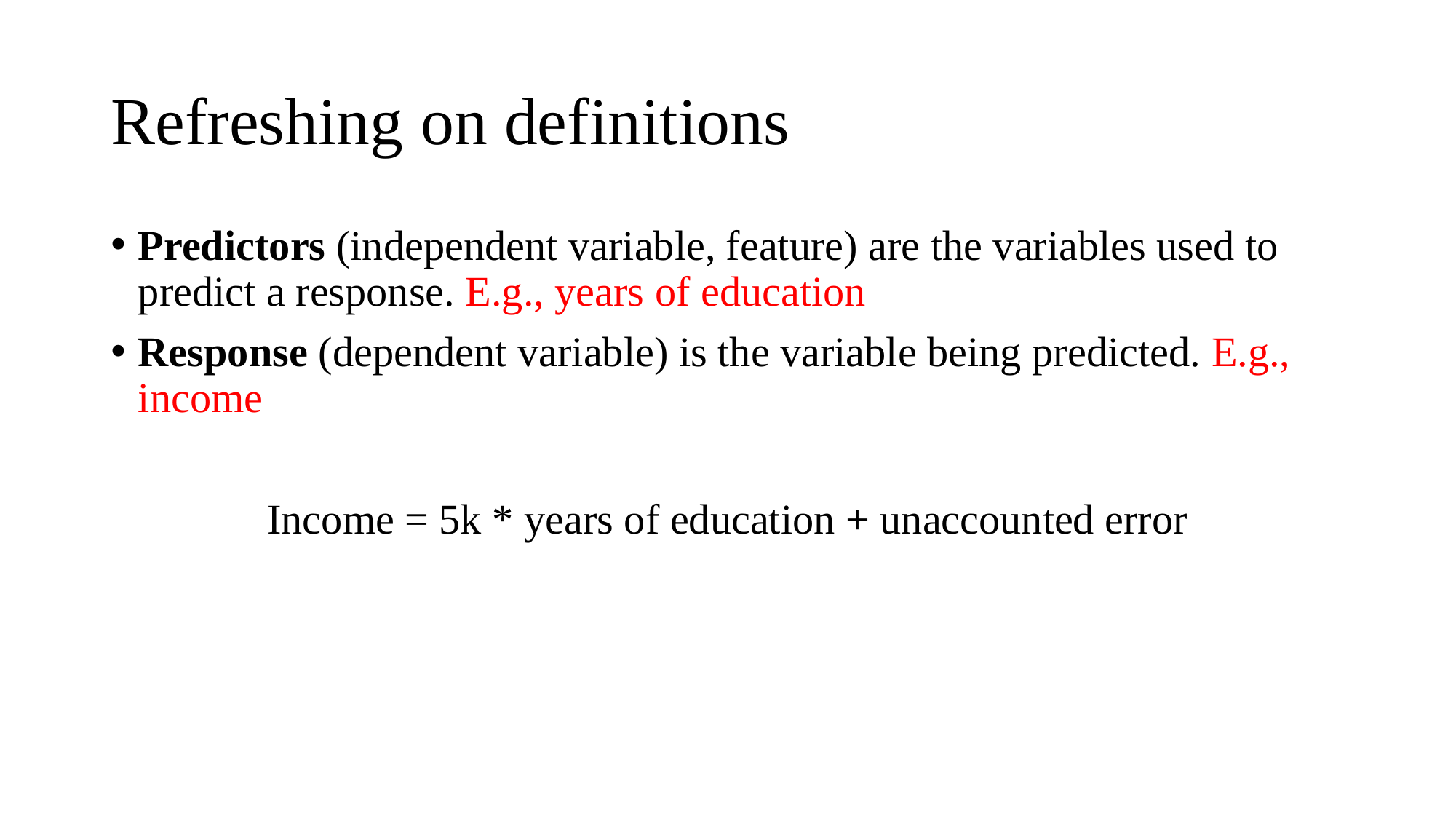

# Refreshing on definitions
Predictors (independent variable, feature) are the variables used to predict a response. E.g., years of education
Response (dependent variable) is the variable being predicted. E.g., income

Income = 5k * years of education + unaccounted error